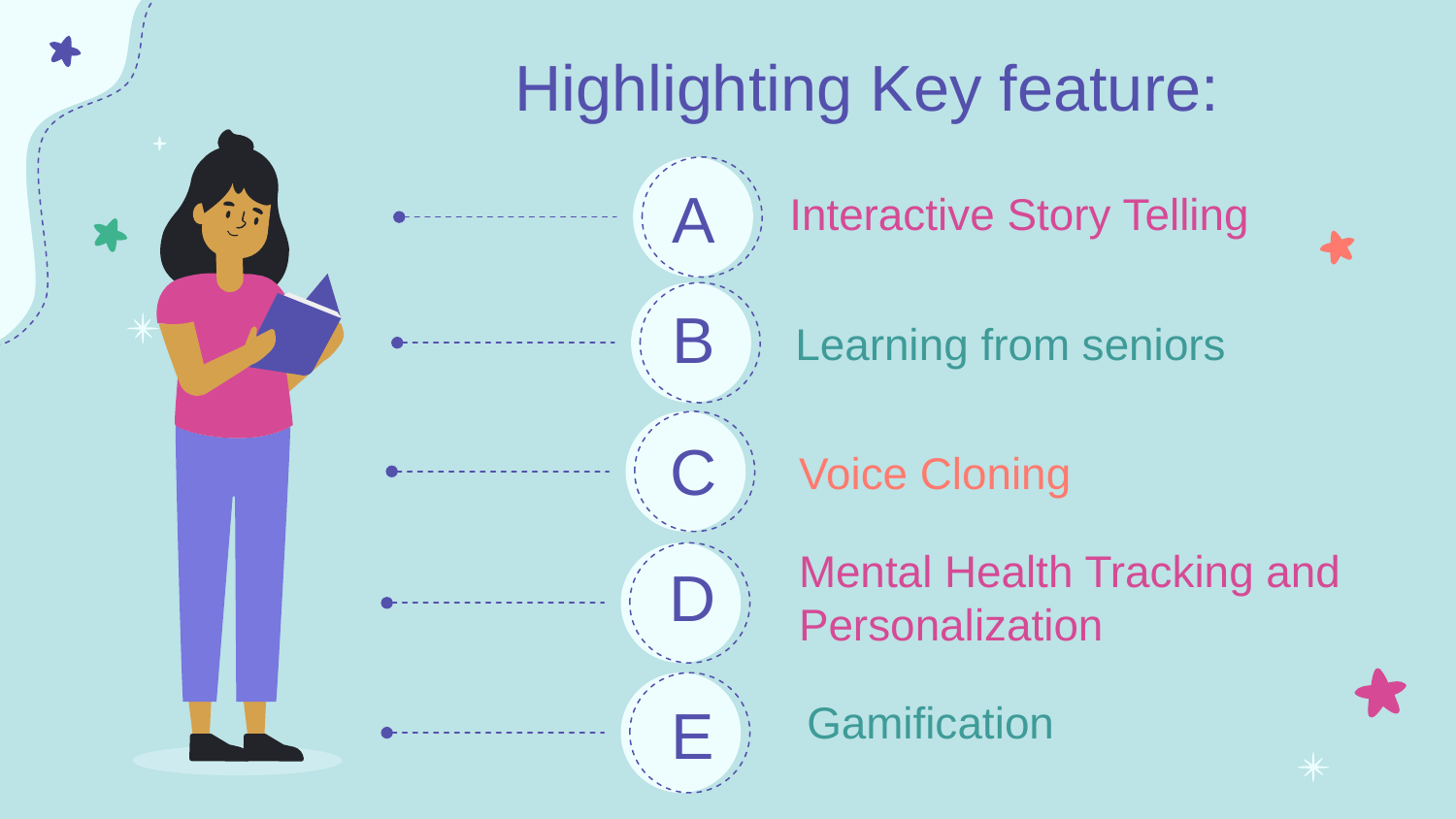

# Highlighting Key feature:

A
 Interactive Story Telling

Learning from seniors
B

C
Voice Cloning

D
Mental Health Tracking and Personalization

Gamification

E